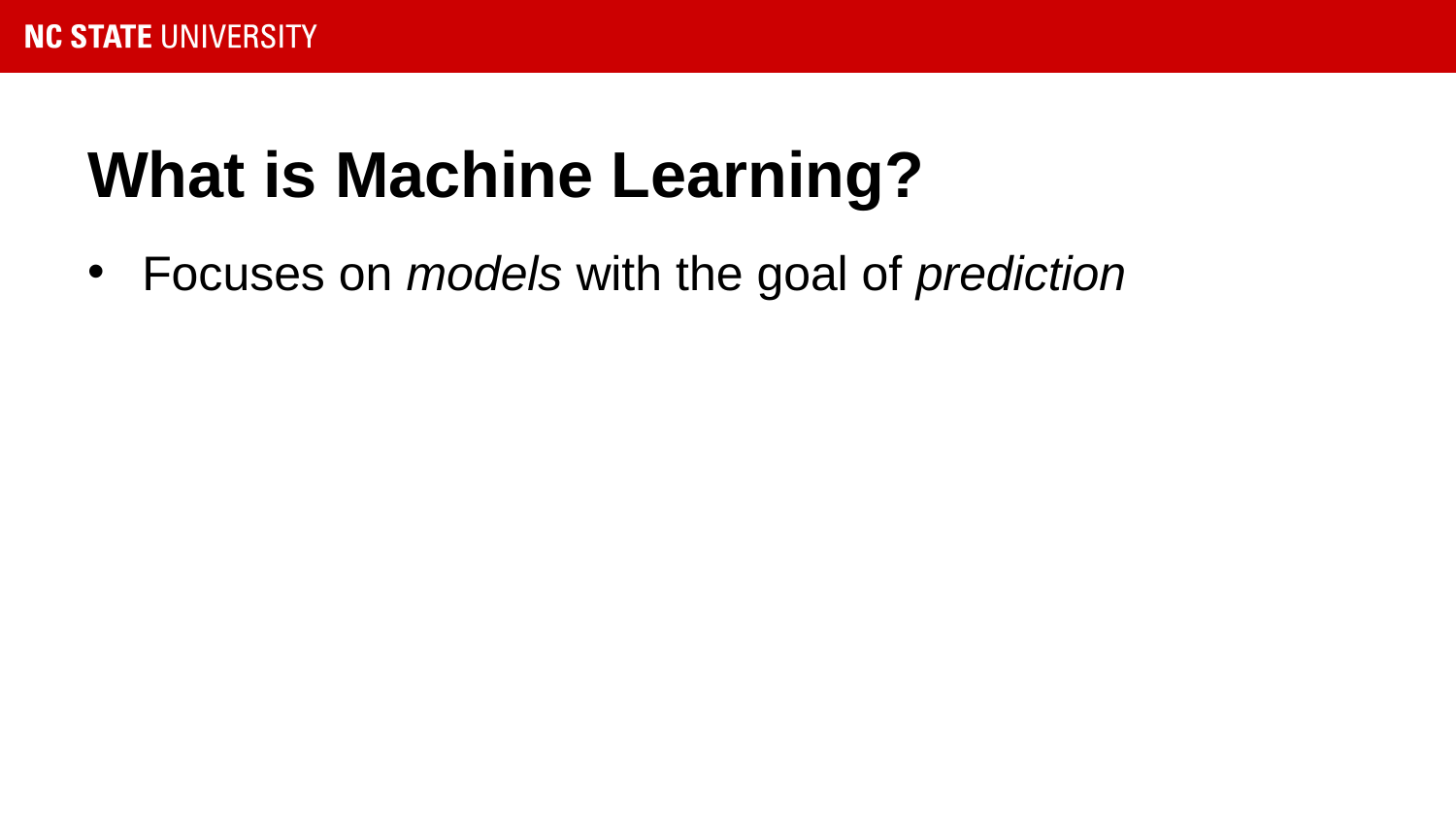

# What is Machine Learning?
Focuses on models with the goal of prediction